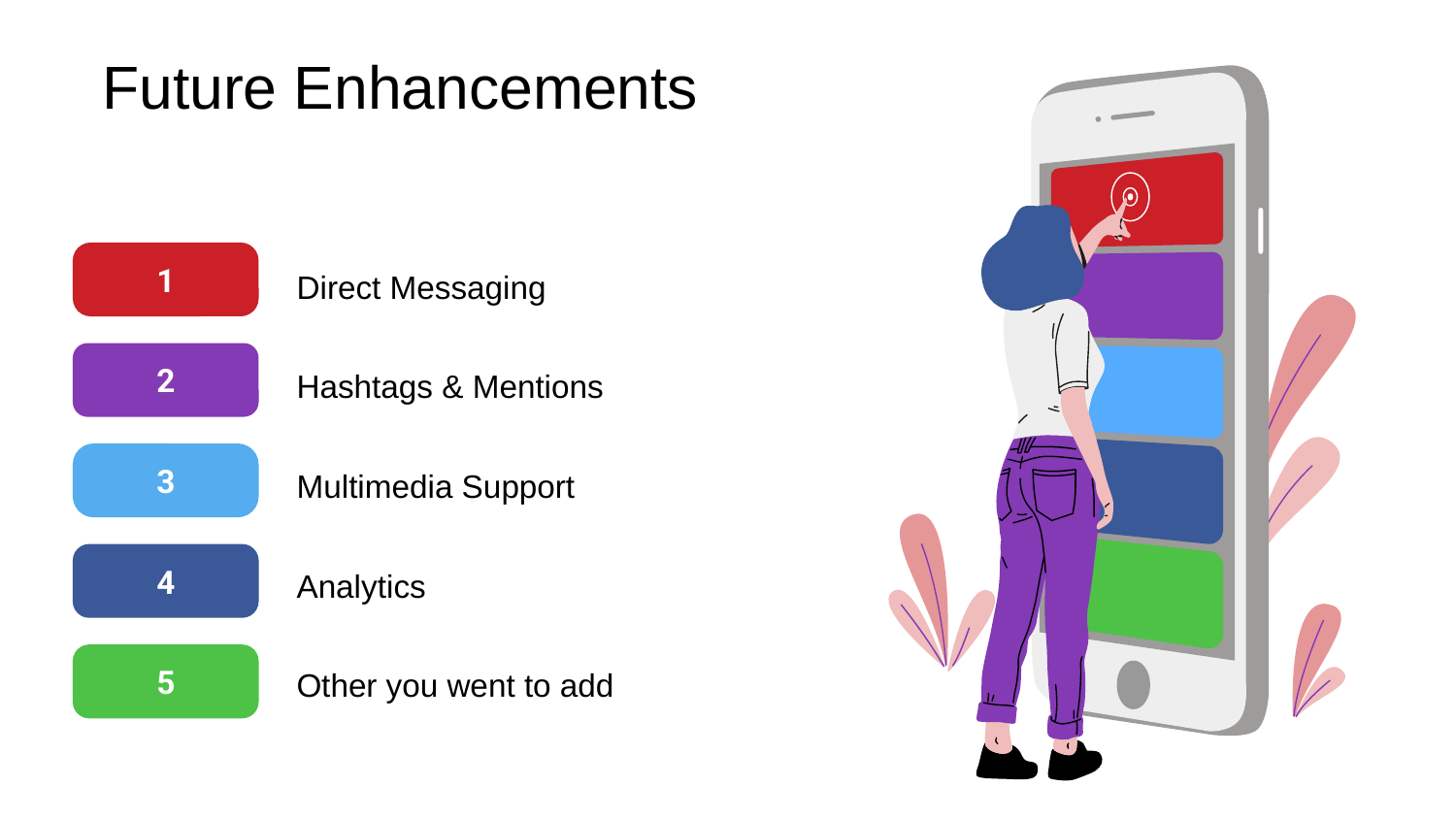

# Future Enhancements

3
5
1

Direct Messaging
1
Hashtags & Mentions
2
Multimedia Support
3
Analytics
4
Other you went to add
5